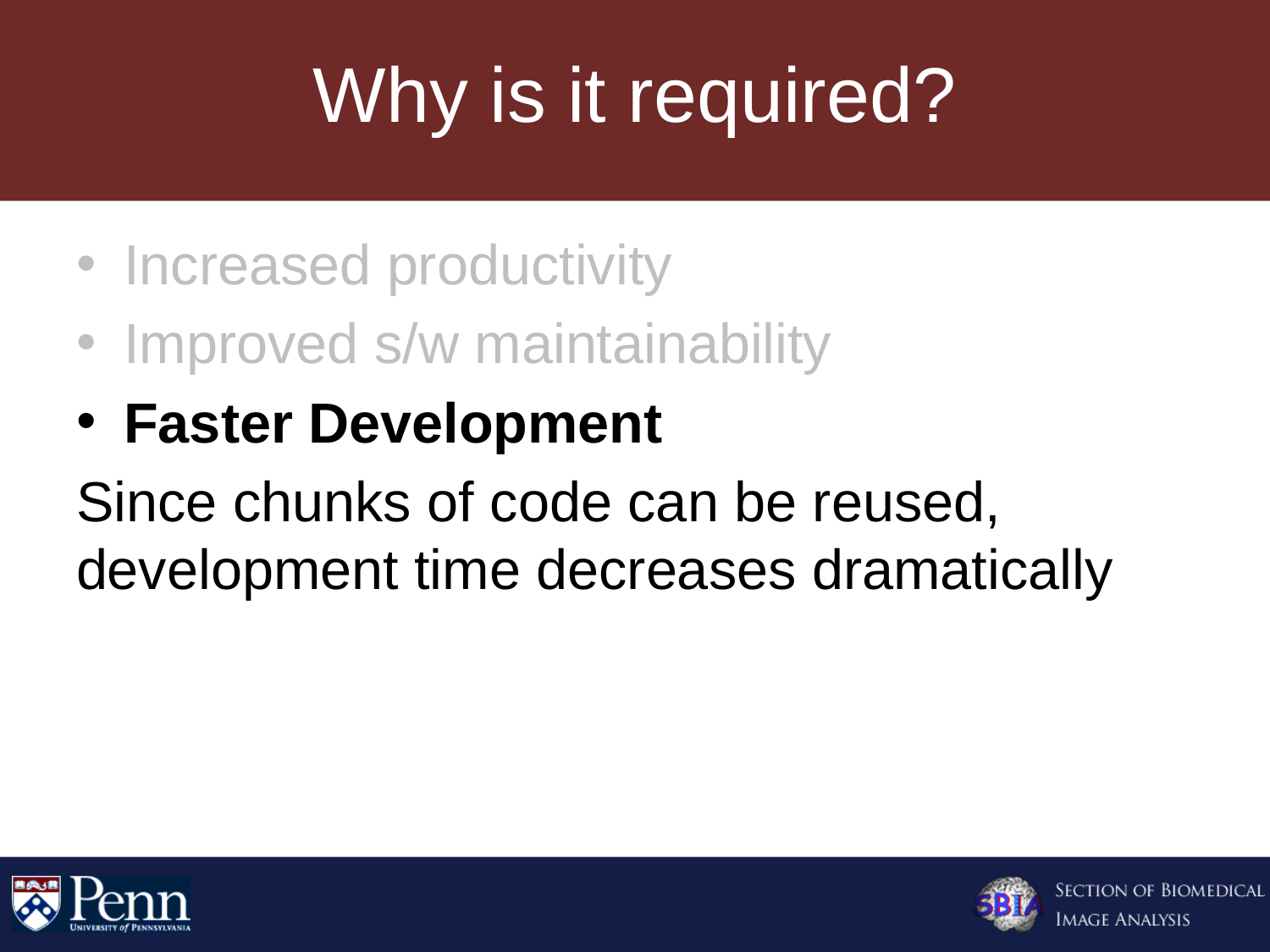

# Why is it required?
Increased productivity
Improved s/w maintainability
Faster Development
Since chunks of code can be reused, development time decreases dramatically